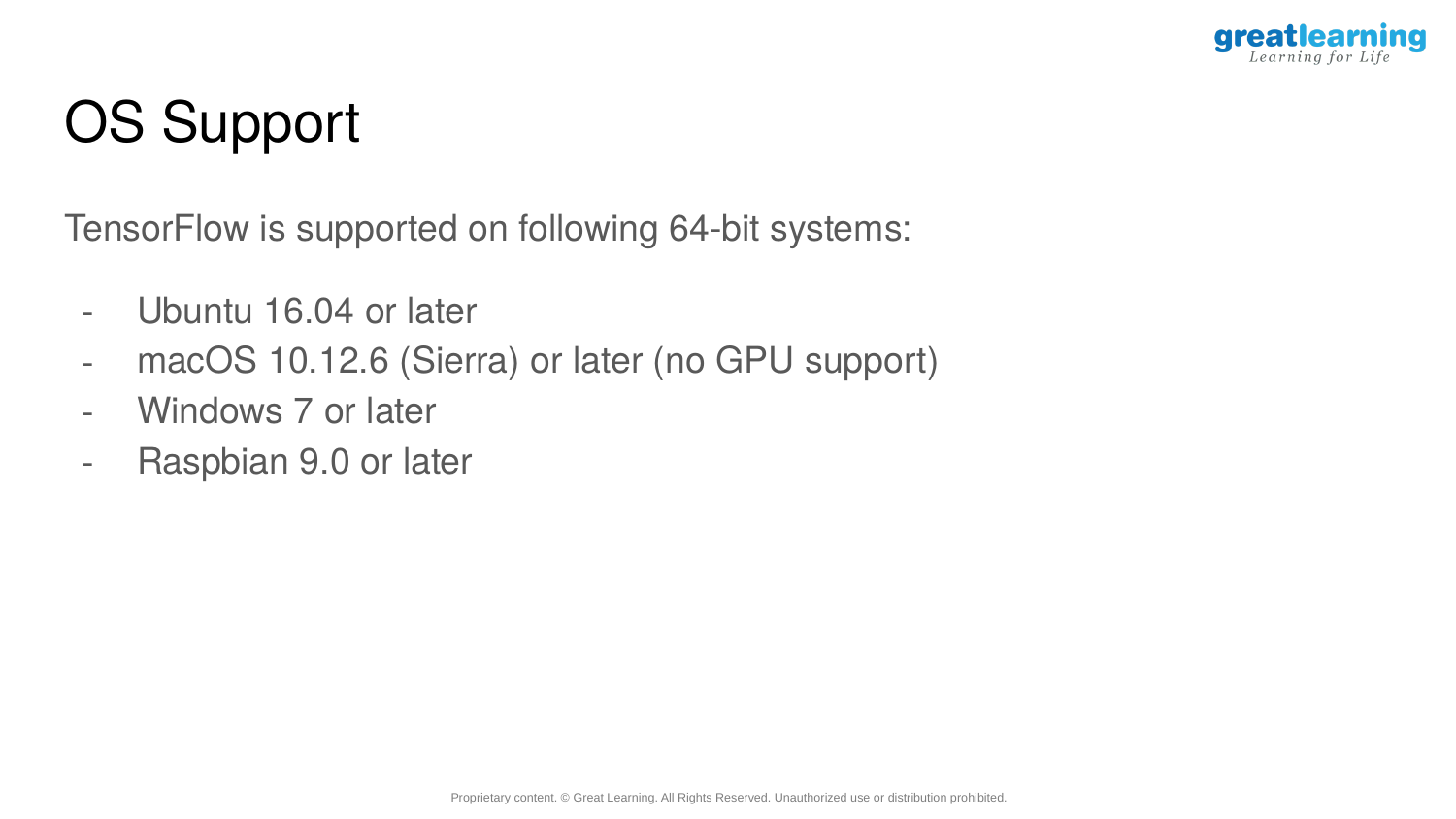

# OS Support
TensorFlow is supported on following 64-bit systems:
Ubuntu 16.04 or later
macOS 10.12.6 (Sierra) or later (no GPU support)
Windows 7 or later
Raspbian 9.0 or later